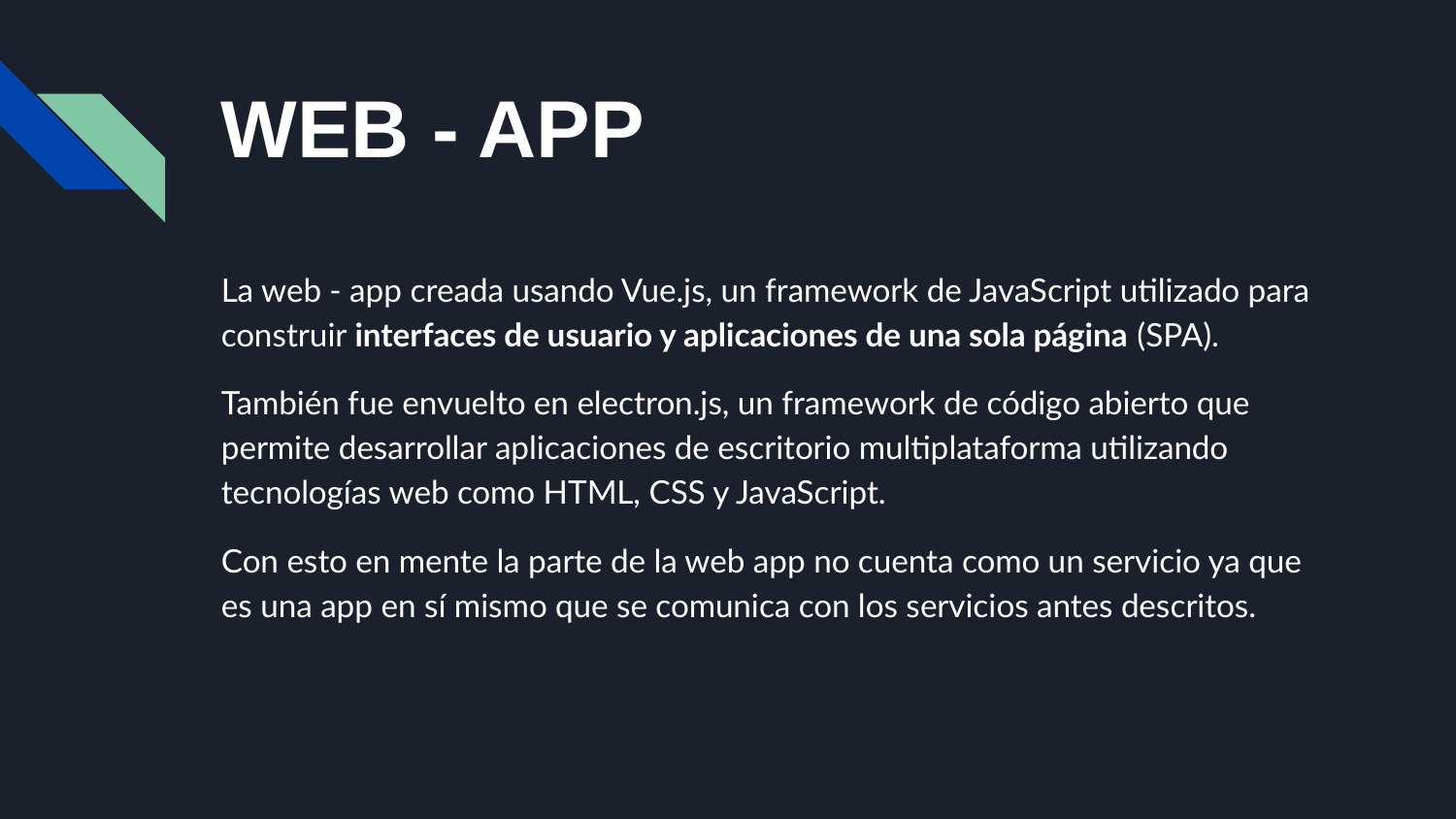

# WEB - APP
La web - app creada usando Vue.js, un framework de JavaScript utilizado para construir interfaces de usuario y aplicaciones de una sola página (SPA).
También fue envuelto en electron.js, un framework de código abierto que permite desarrollar aplicaciones de escritorio multiplataforma utilizando tecnologías web como HTML, CSS y JavaScript.
Con esto en mente la parte de la web app no cuenta como un servicio ya que es una app en sí mismo que se comunica con los servicios antes descritos.